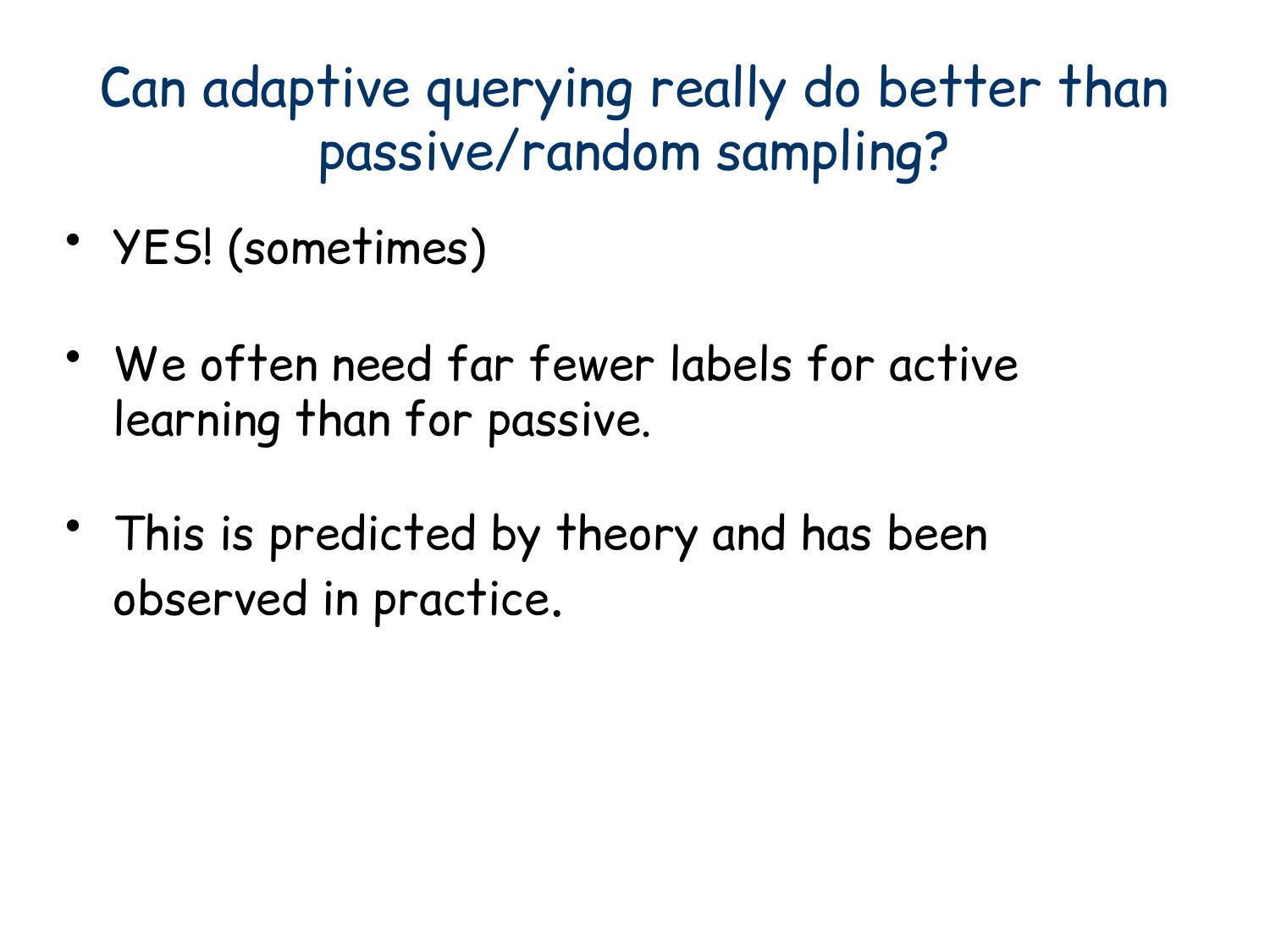

# Can adaptive querying really do better than passive/random sampling?
YES! (sometimes)

We often need far fewer labels for active learning than for passive.
This is predicted by theory and has been observed in practice.